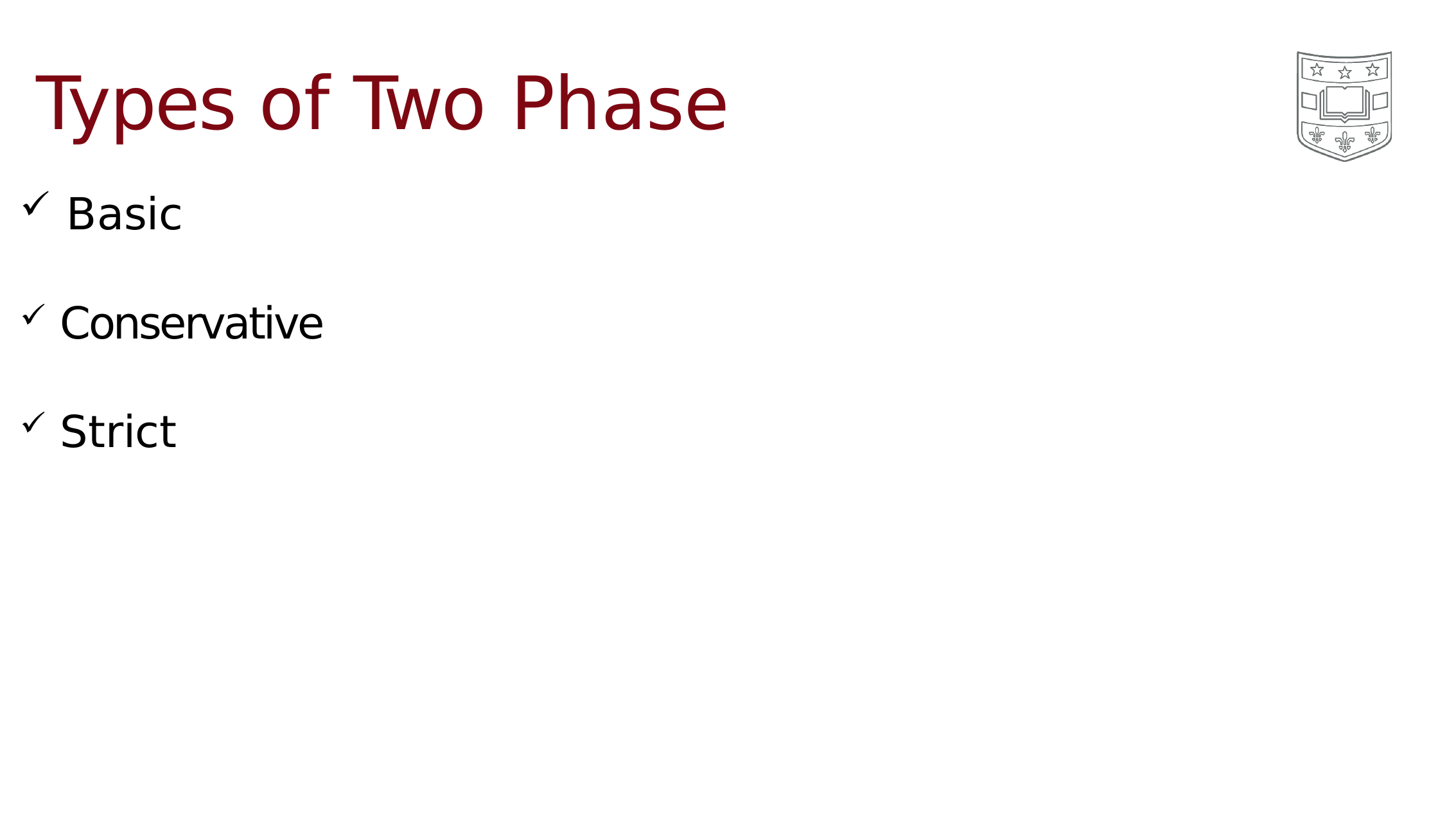

# Types of Two Phase
Basic

Conservative

Strict